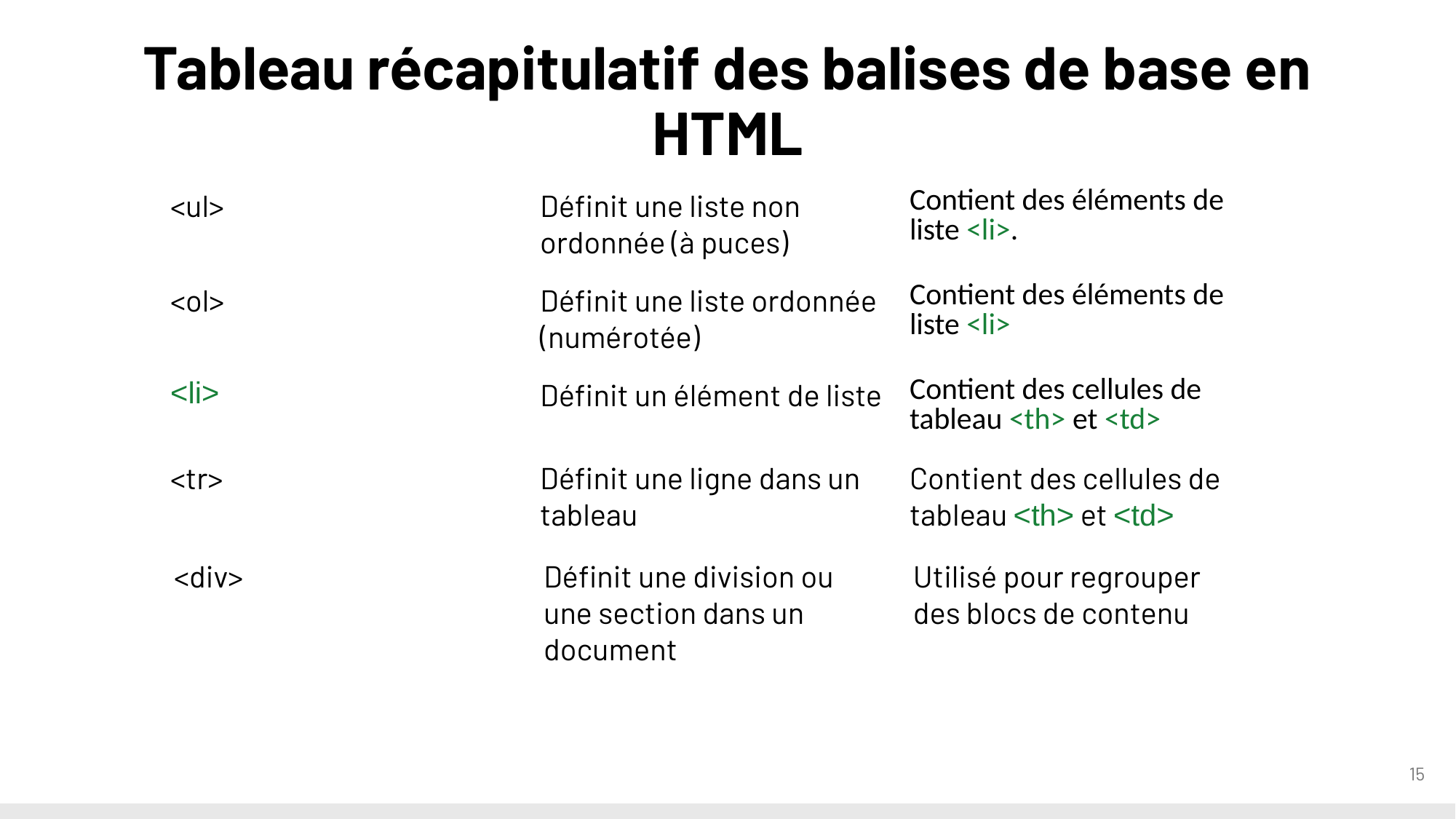

# Tableau récapitulatif des balises de base en HTML
| <ul> | Définit une liste non ordonnée (à puces) | Contient des éléments de liste <li>. |
| --- | --- | --- |
| <ol> | Définit une liste ordonnée (numérotée) | Contient des éléments de liste <li> |
| <li> | Définit un élément de liste | Contient des cellules de tableau <th> et <td> |
| <tr> | Définit une ligne dans un tableau | Contient des cellules de tableau <th> et <td> |
| <div> | Définit une division ou une section dans un document | Utilisé pour regrouper des blocs de contenu |
15